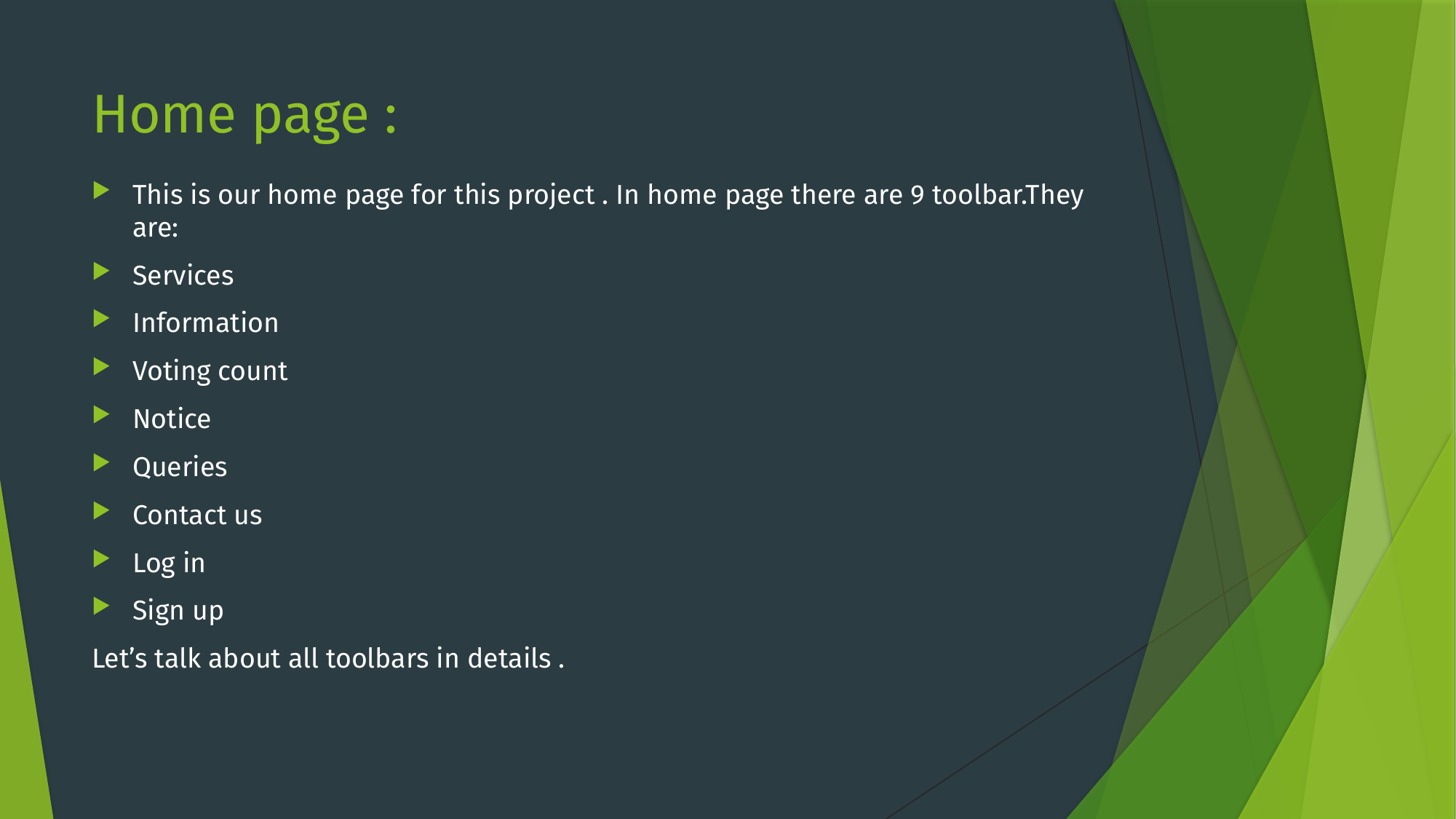

# Home page :
This is our home page for this project . In home page there are 9 toolbar.They are:
Services
Information
Voting count
Notice
Queries
Contact us
Log in
Sign up
Let’s talk about all toolbars in details .